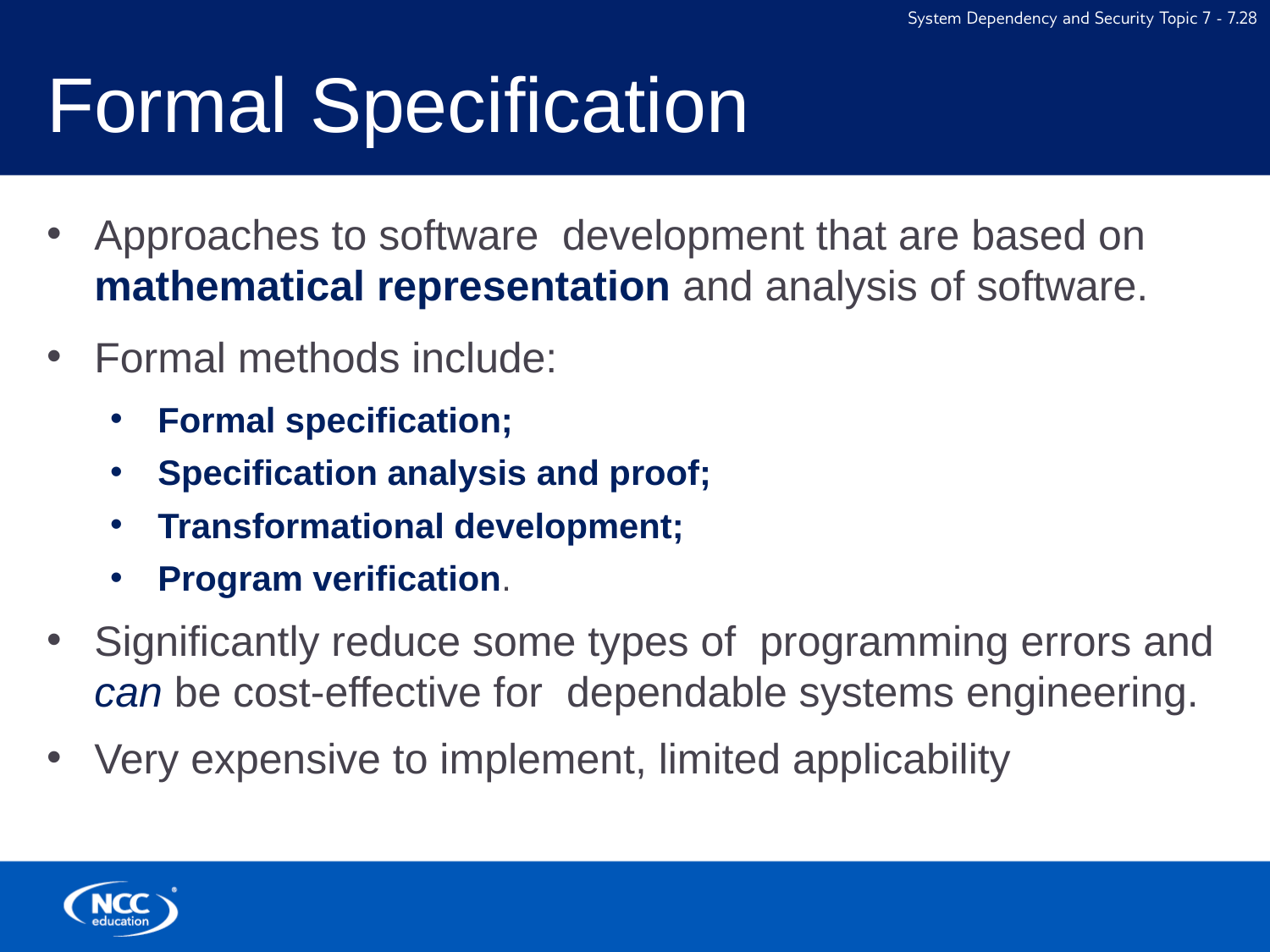

# Formal Specification
Approaches to software  development that are based on mathematical representation and analysis of software.
Formal methods include:
Formal specification;
Specification analysis and proof;
Transformational development;
Program verification.
Significantly reduce some types of  programming errors and can be cost-effective for  dependable systems engineering.
Very expensive to implement, limited applicability